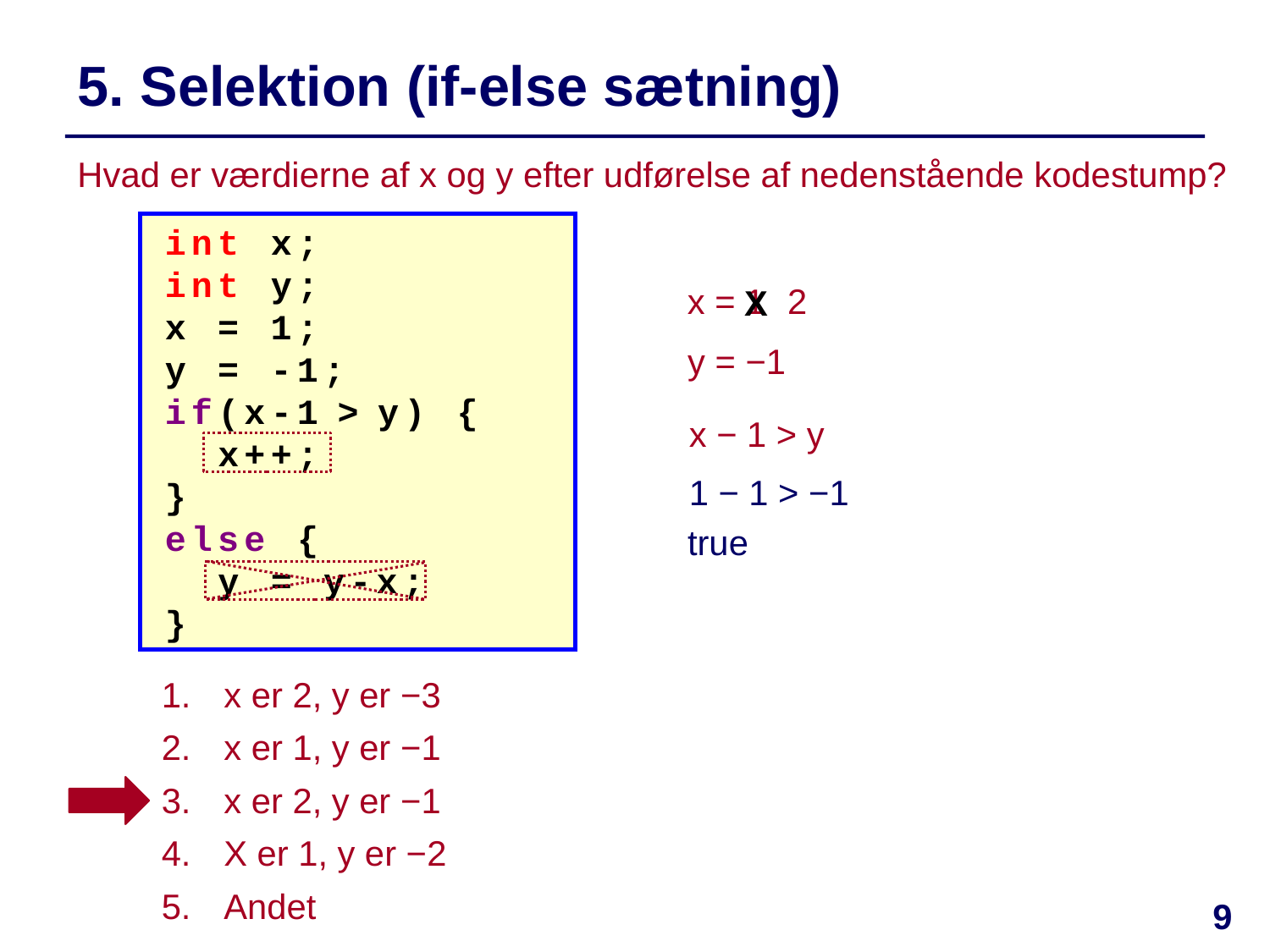

# 5. Selektion (if-else sætning)
Hvad er værdierne af x og y efter udførelse af nedenstående kodestump?
int x;
int y;
x = 1;
y = -1;
if(x-1 > y) {
  x++;
}
else {
  y = y-x;
}
x = 1
2
X
y = −1
x − 1 > y

1 − 1 > −1
true

x er 2, y er −3
x er 1, y er −1
x er 2, y er −1
X er 1, y er −2
Andet

9